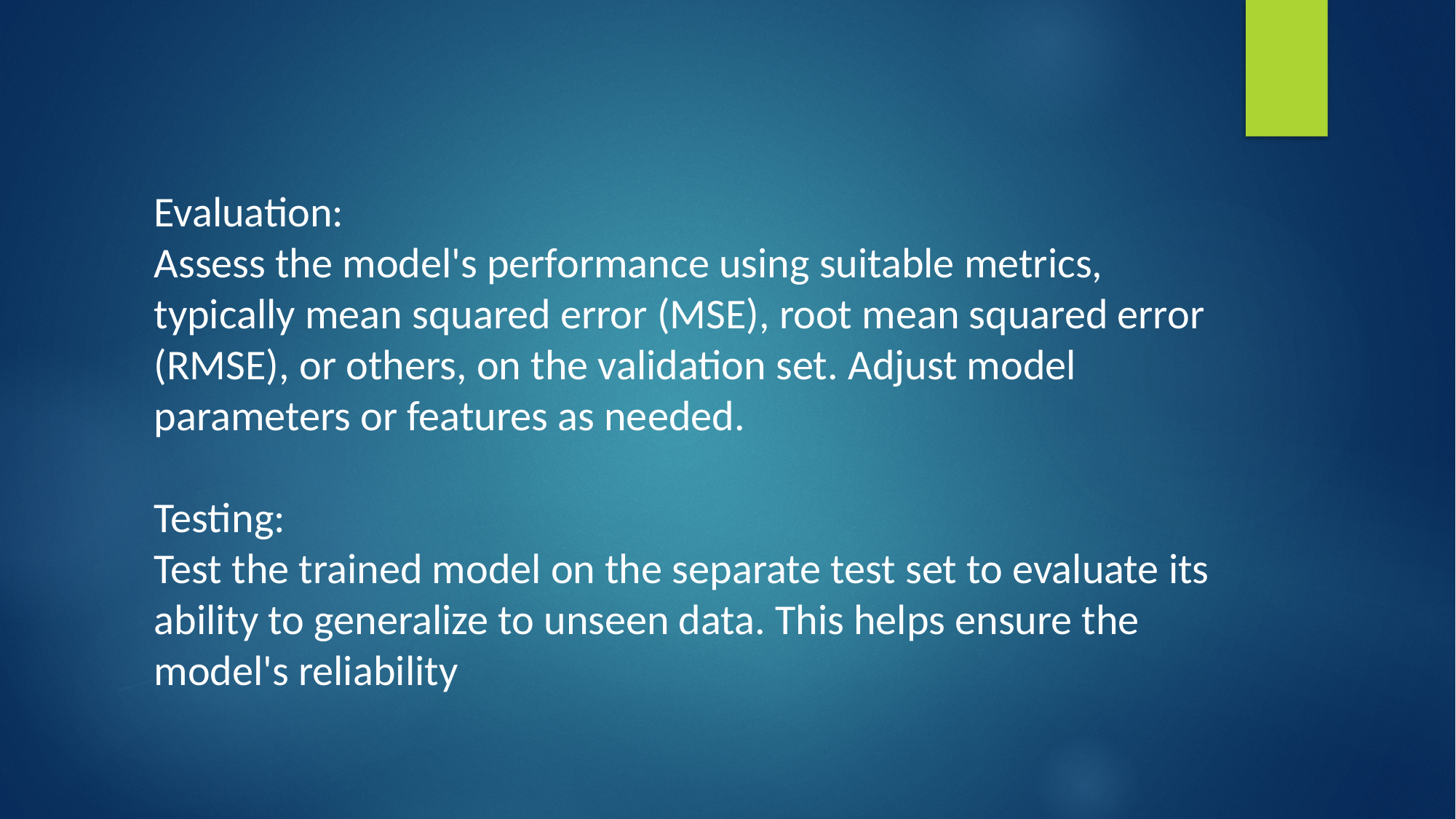

Evaluation:
Assess the model's performance using suitable metrics, typically mean squared error (MSE), root mean squared error (RMSE), or others, on the validation set. Adjust model parameters or features as needed.

Testing:
Test the trained model on the separate test set to evaluate its ability to generalize to unseen data. This helps ensure the model's reliability